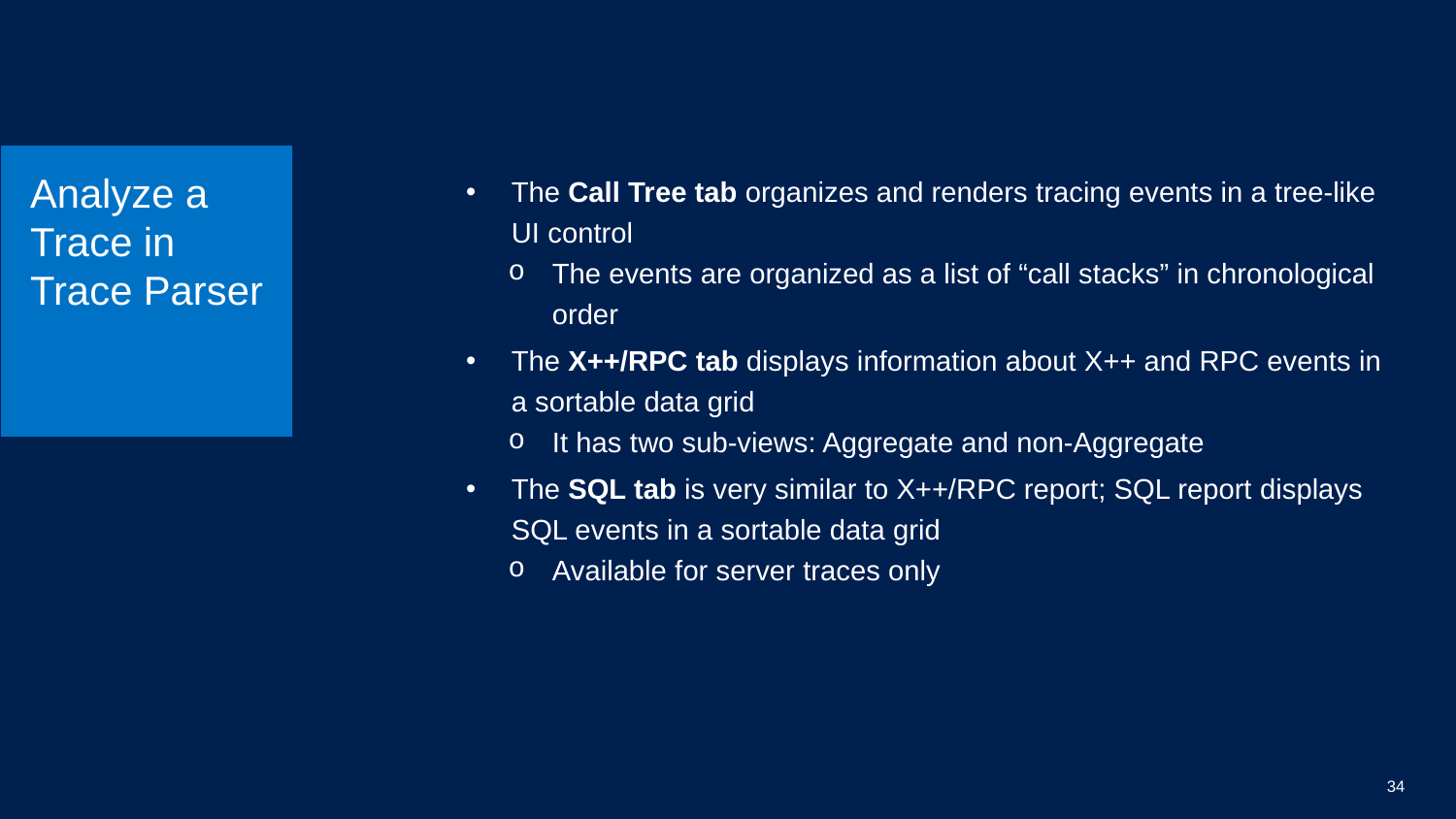

# Analyze a Trace in Trace Parser
The Call Tree tab organizes and renders tracing events in a tree-like UI control
The events are organized as a list of “call stacks” in chronological order
The X++/RPC tab displays information about X++ and RPC events in a sortable data grid
It has two sub-views: Aggregate and non-Aggregate
The SQL tab is very similar to X++/RPC report; SQL report displays SQL events in a sortable data grid
Available for server traces only
34